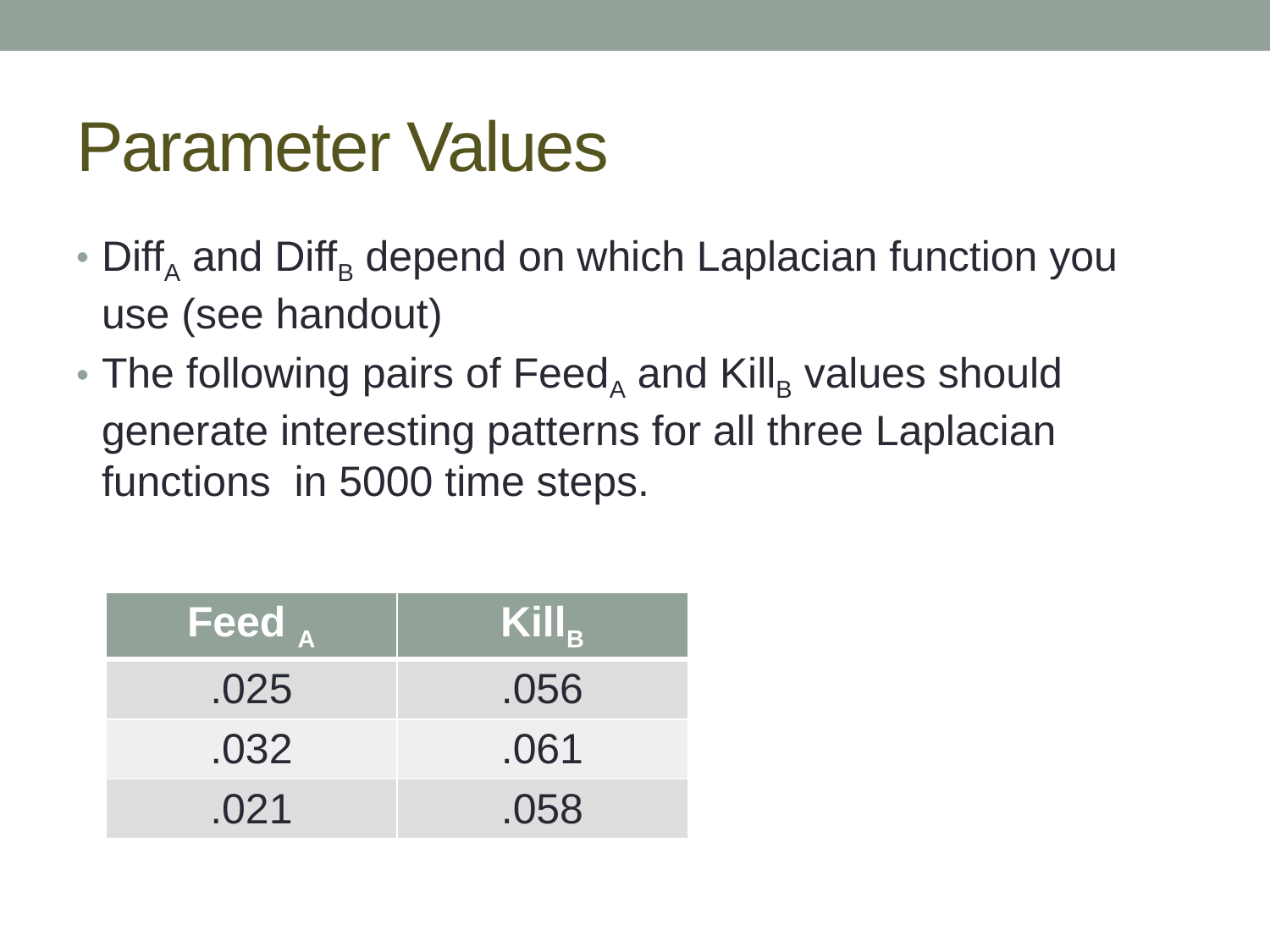

# Parameter Values
DiffA and DiffB depend on which Laplacian function you use (see handout)
The following pairs of FeedA and KillB values should generate interesting patterns for all three Laplacian functions  in 5000 time steps.

| Feed A | KillB |
| --- | --- |
| .025 | .056 |
| .032 | .061 |
| .021 | .058 |